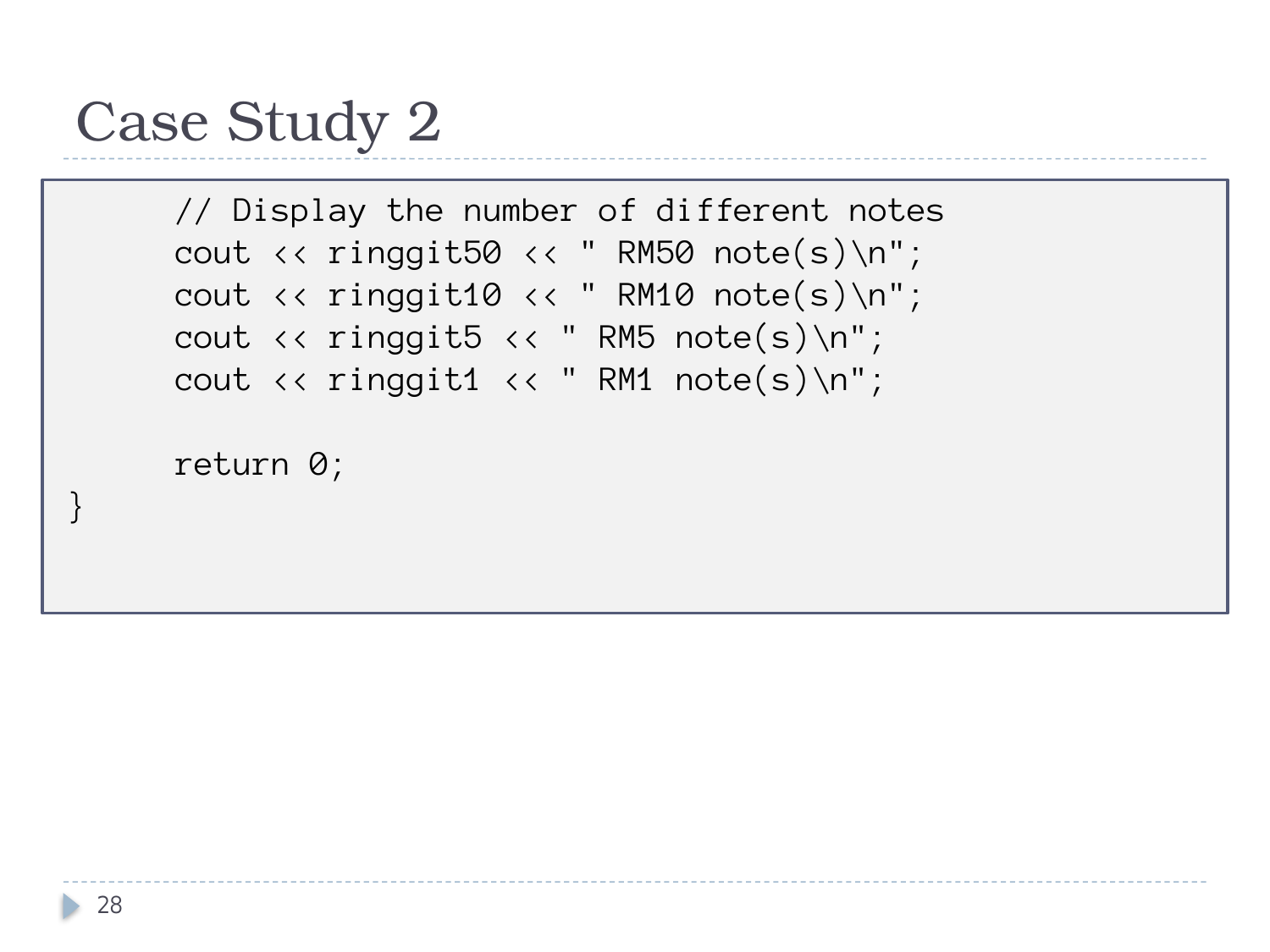

# Case Study 2
	// Display the number of different notes
	cout << ringgit50 << " RM50 note(s)\n";
	cout << ringgit10 << " RM10 note(s)\n";
	cout << ringgit5 << " RM5 note(s)\n";
	cout << ringgit1 << " RM1 note(s)\n";

	return 0;
 }
28